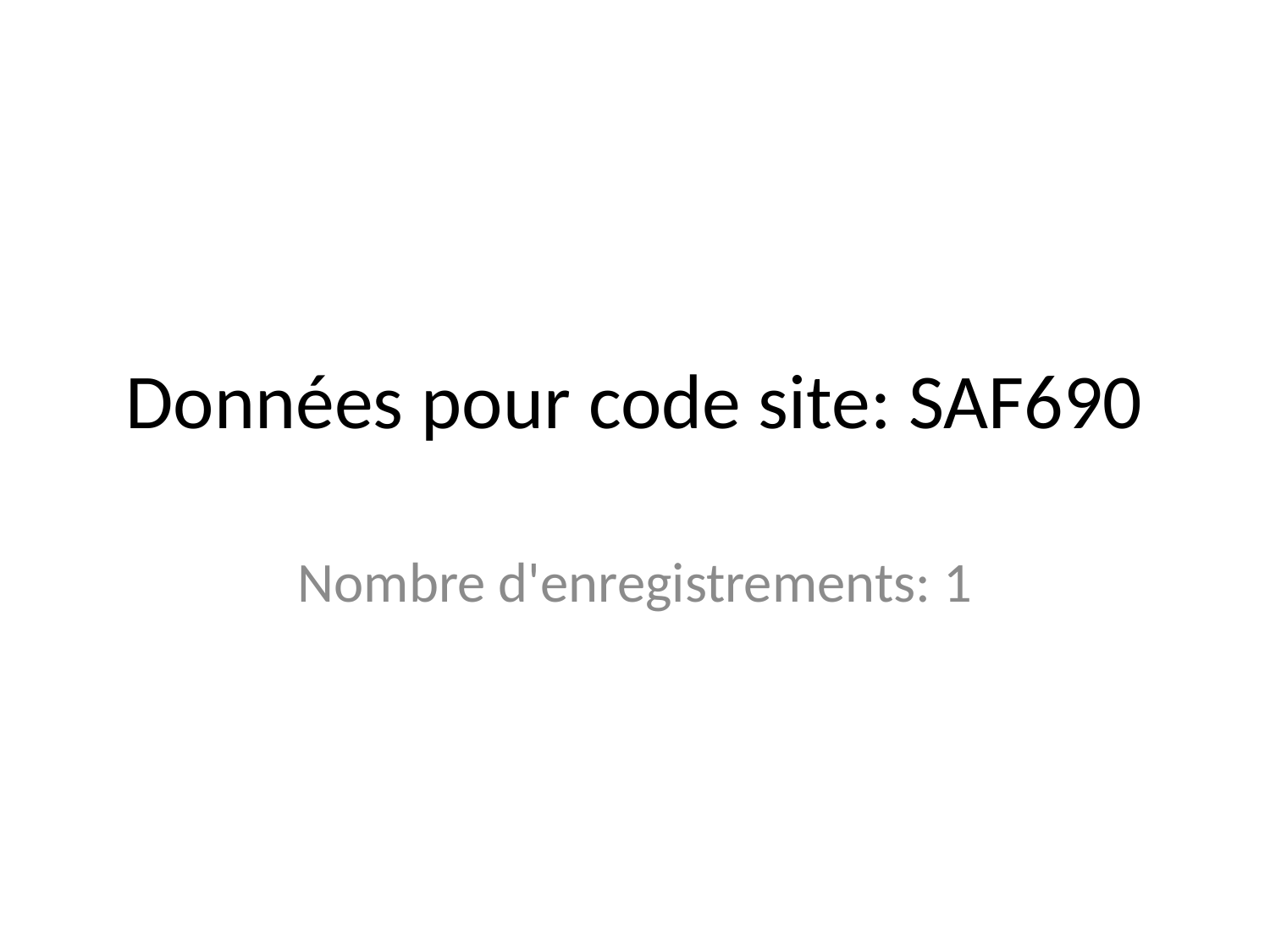

# Données pour code site: SAF690
Nombre d'enregistrements: 1